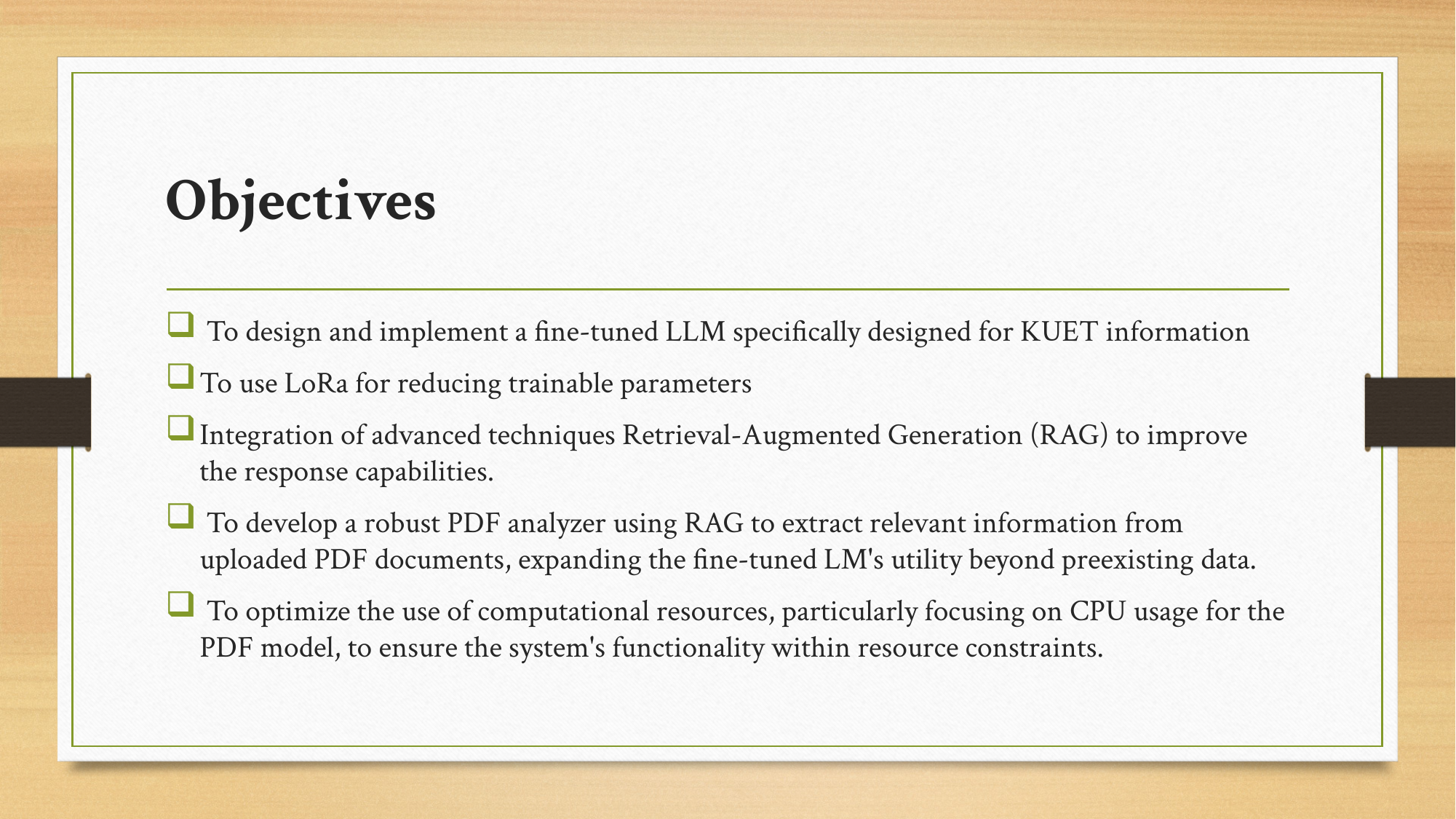

# Objectives
 To design and implement a fine-tuned LLM specifically designed for KUET information
To use LoRa for reducing trainable parameters
Integration of advanced techniques Retrieval-Augmented Generation (RAG) to improve the response capabilities.
 To develop a robust PDF analyzer using RAG to extract relevant information from uploaded PDF documents, expanding the fine-tuned LM's utility beyond preexisting data.
 To optimize the use of computational resources, particularly focusing on CPU usage for the PDF model, to ensure the system's functionality within resource constraints.